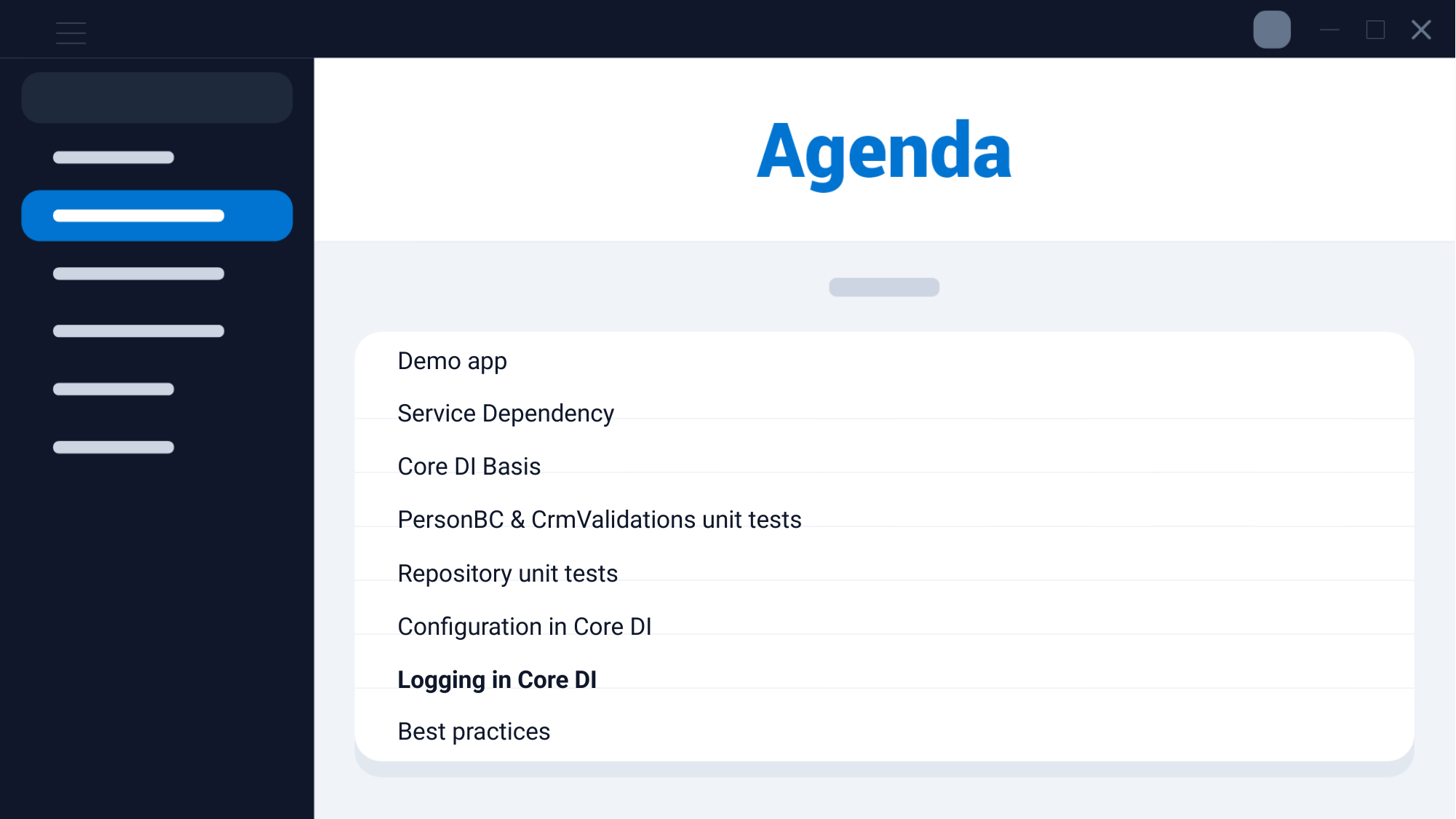

Demo app
Service Dependency
Core DI Basis
PersonBC & CrmValidations unit tests
Repository unit tests
Configuration in Core DI
Logging in Core DI
Best practices